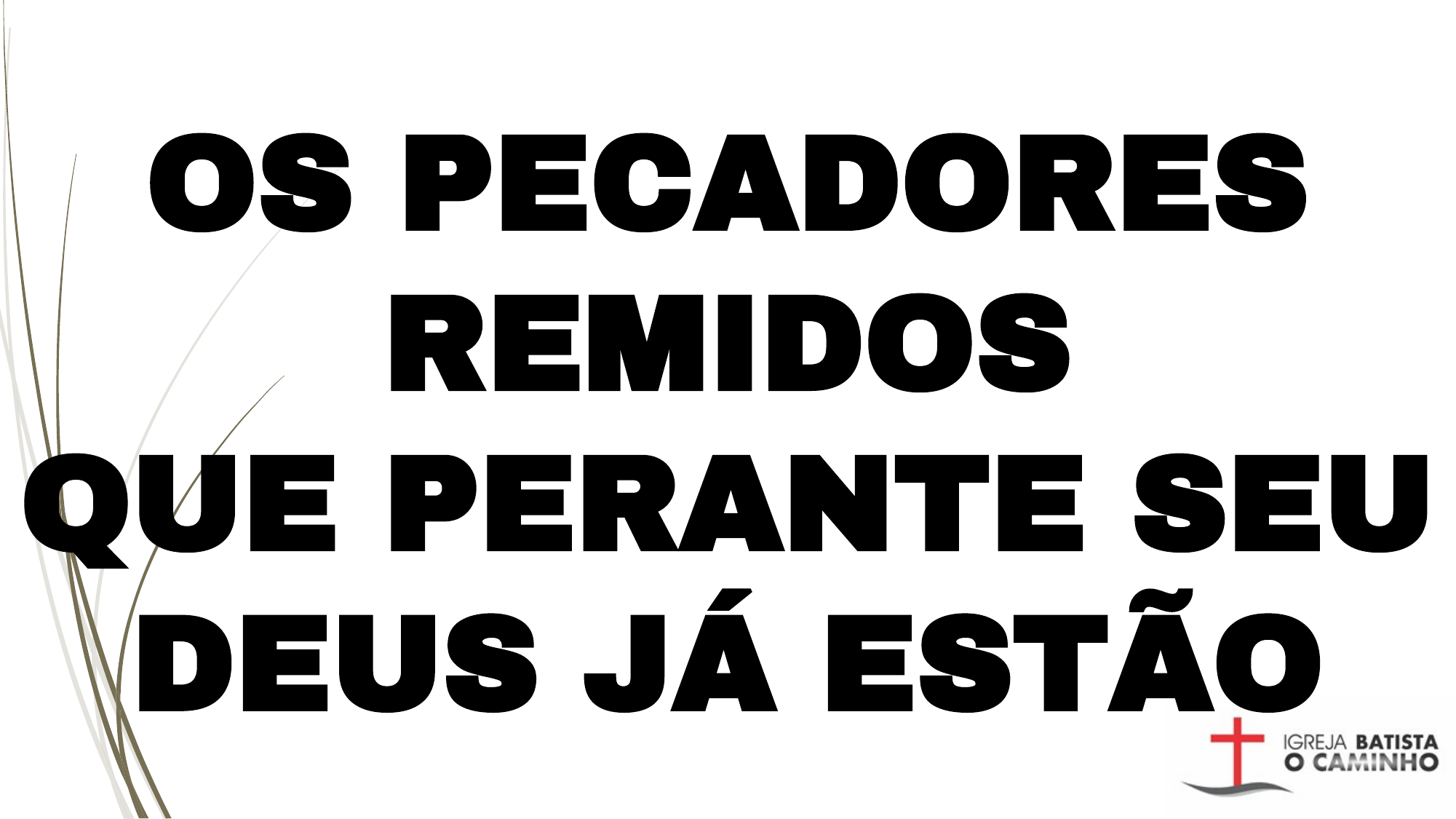

# OS PECADORES REMIDOS QUE PERANTE SEU DEUS JÁ ESTÃO